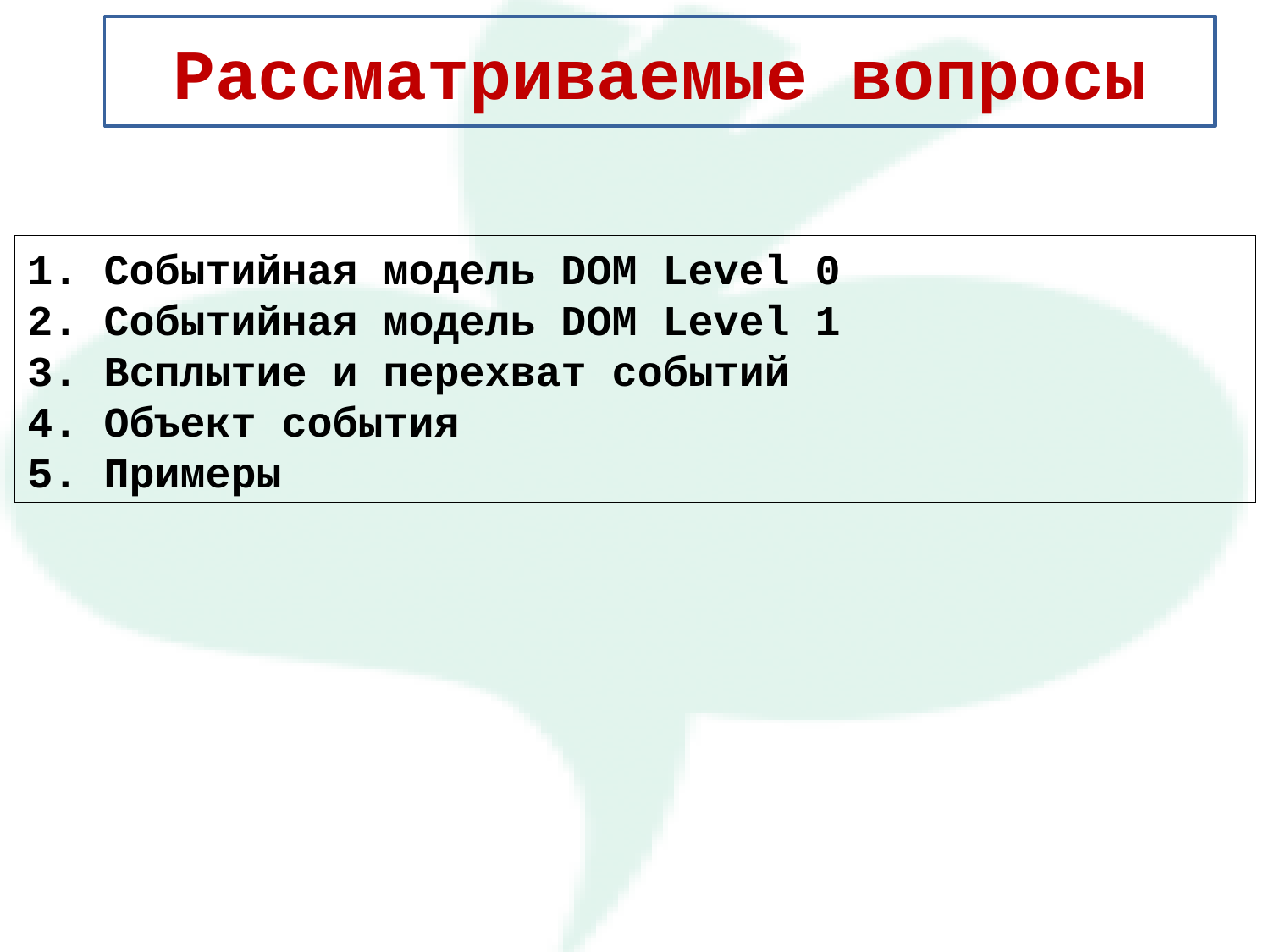

Рассматриваемые вопросы
1. Событийная модель DOM Level 0
2. Событийная модель DOM Level 1
3. Всплытие и перехват событий
4. Объект события
5. Примеры